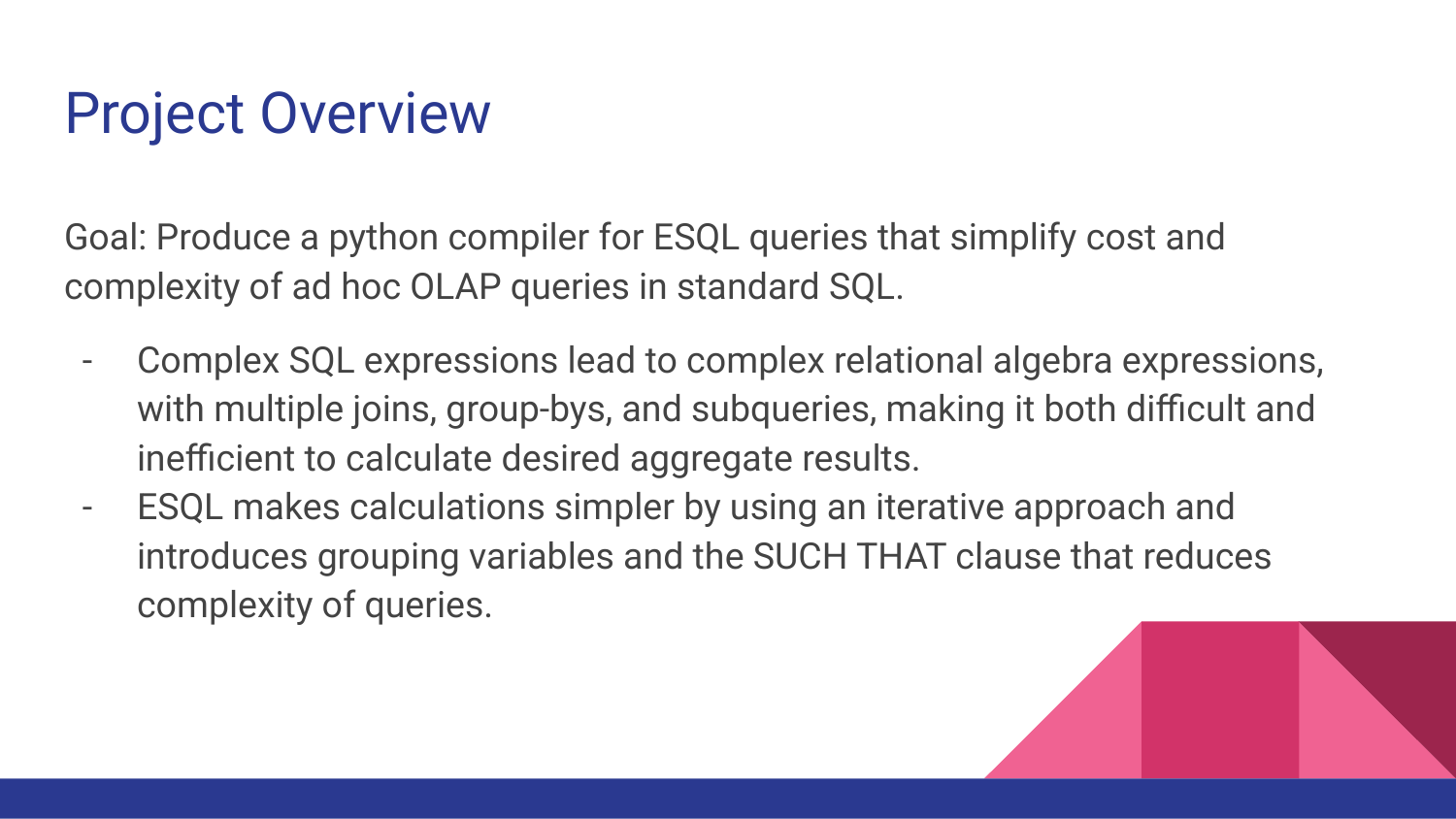

# Project Overview
Goal: Produce a python compiler for ESQL queries that simplify cost and complexity of ad hoc OLAP queries in standard SQL.
Complex SQL expressions lead to complex relational algebra expressions, with multiple joins, group-bys, and subqueries, making it both difficult and inefficient to calculate desired aggregate results.
ESQL makes calculations simpler by using an iterative approach and introduces grouping variables and the SUCH THAT clause that reduces complexity of queries.